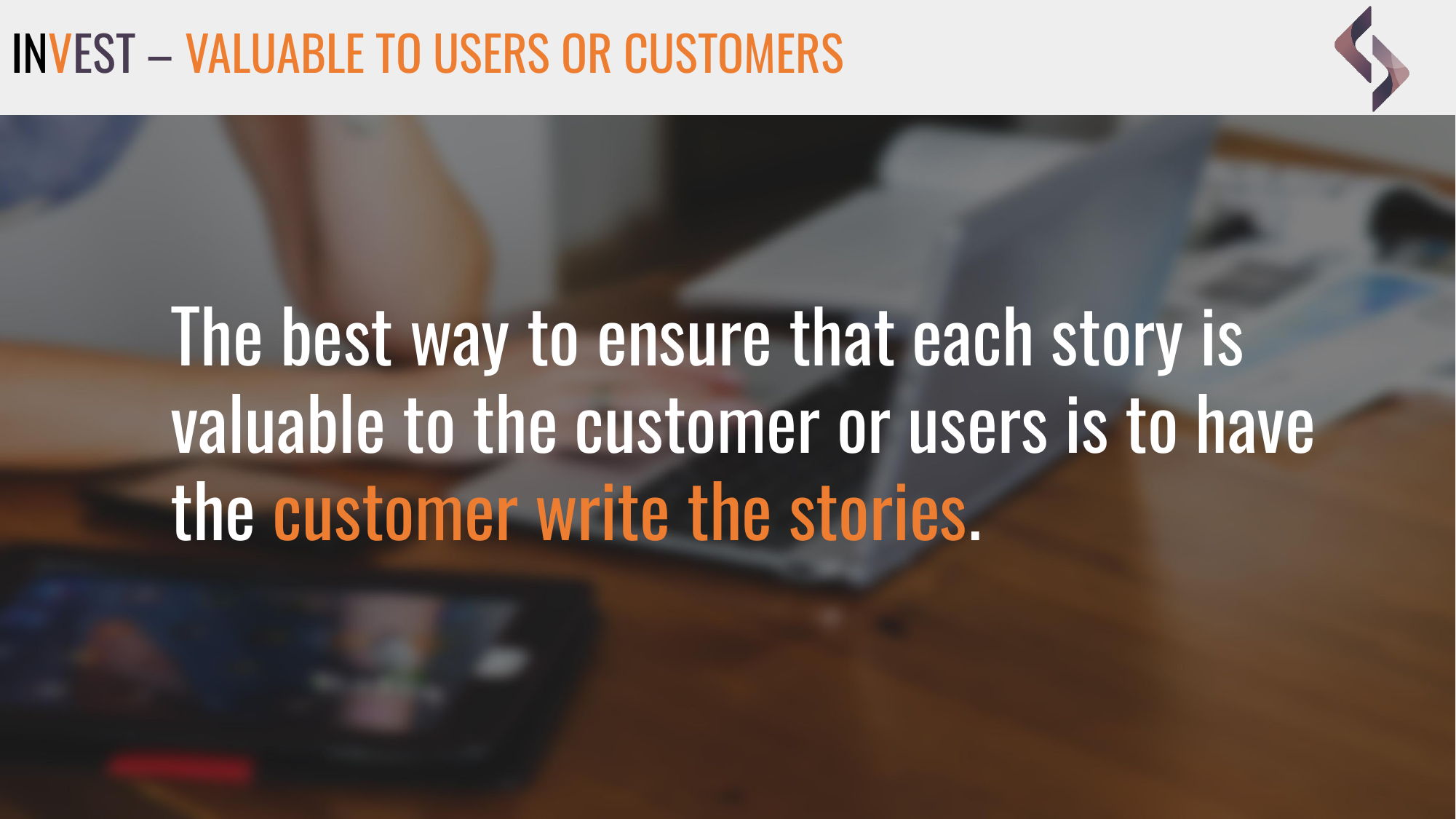

# INVEST – VALUABLE TO USERS OR CUSTOMERS
The best way to ensure that each story is valuable to the customer or users is to have the customer write the stories.